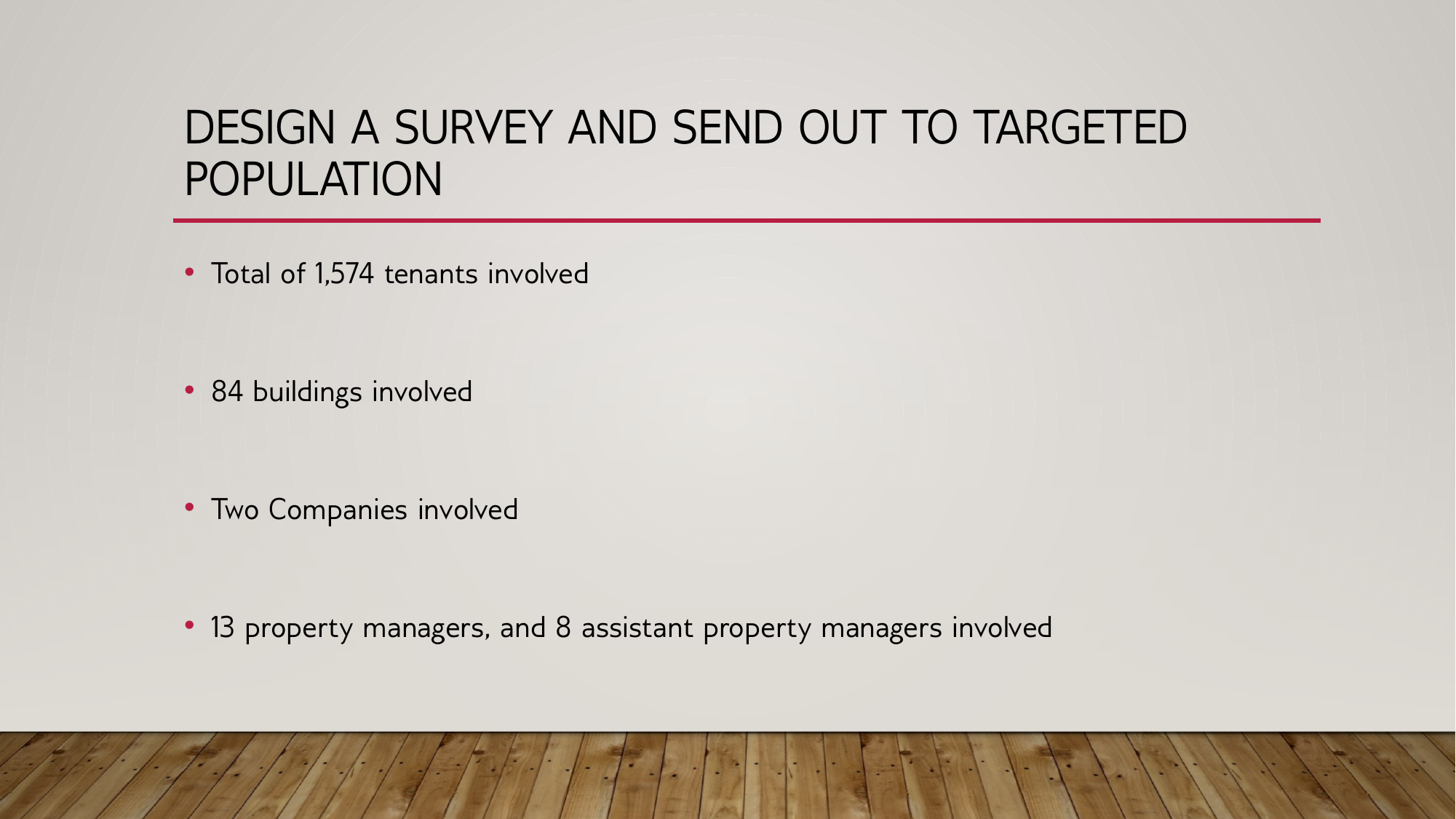

# Design a survey and send out to targeted population
Total of 1,574 tenants involved

84 buildings involved

Two Companies involved

13 property managers, and 8 assistant property managers involved